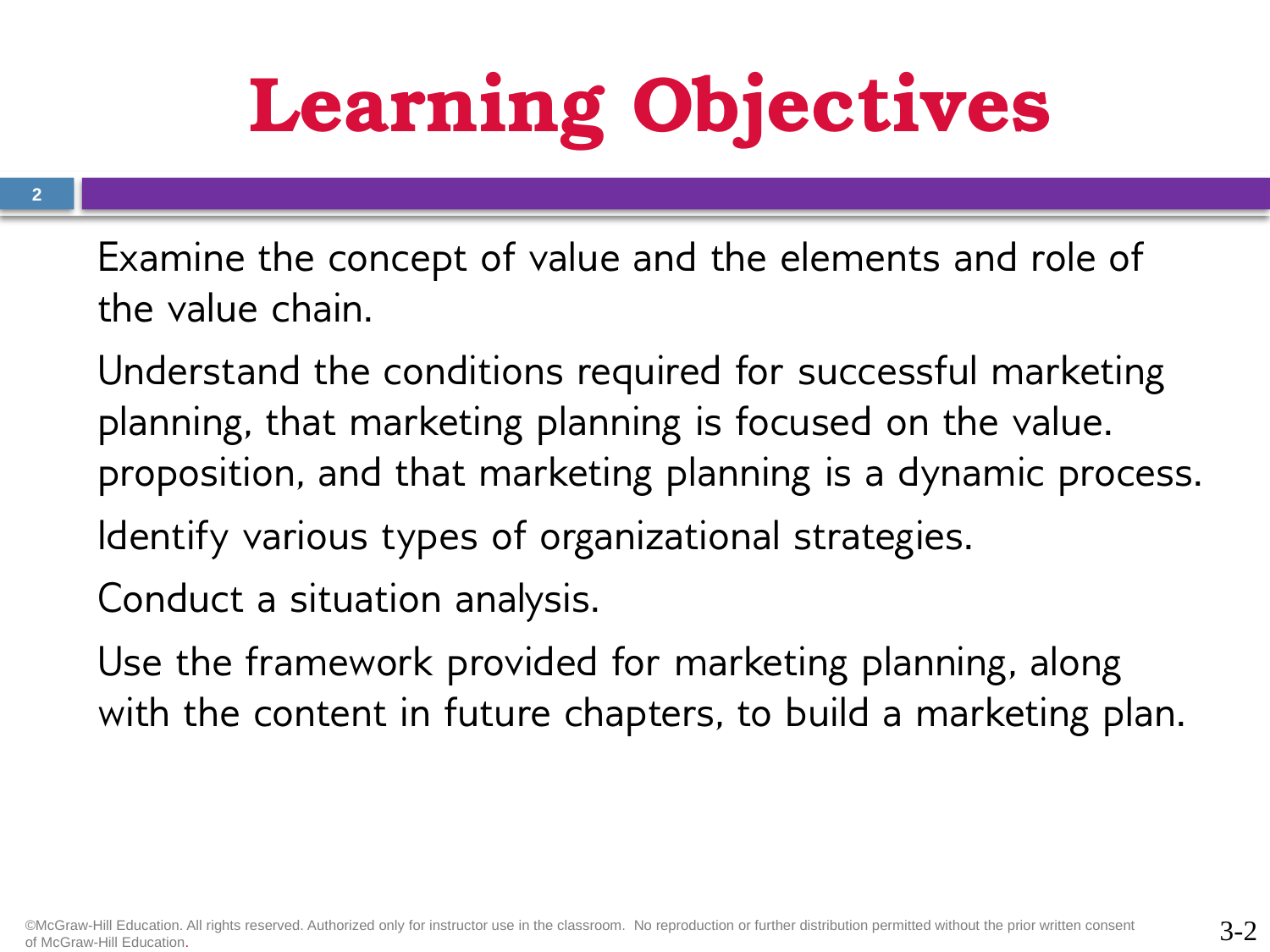

# Learning Objectives
2
Examine the concept of value and the elements and role of the value chain.
Understand the conditions required for successful marketing planning, that marketing planning is focused on the value. proposition, and that marketing planning is a dynamic process.
Identify various types of organizational strategies.
Conduct a situation analysis.
Use the framework provided for marketing planning, along with the content in future chapters, to build a marketing plan.
©McGraw-Hill Education. All rights reserved. Authorized only for instructor use in the classroom.  No reproduction or further distribution permitted without the prior written consent of McGraw-Hill Education.